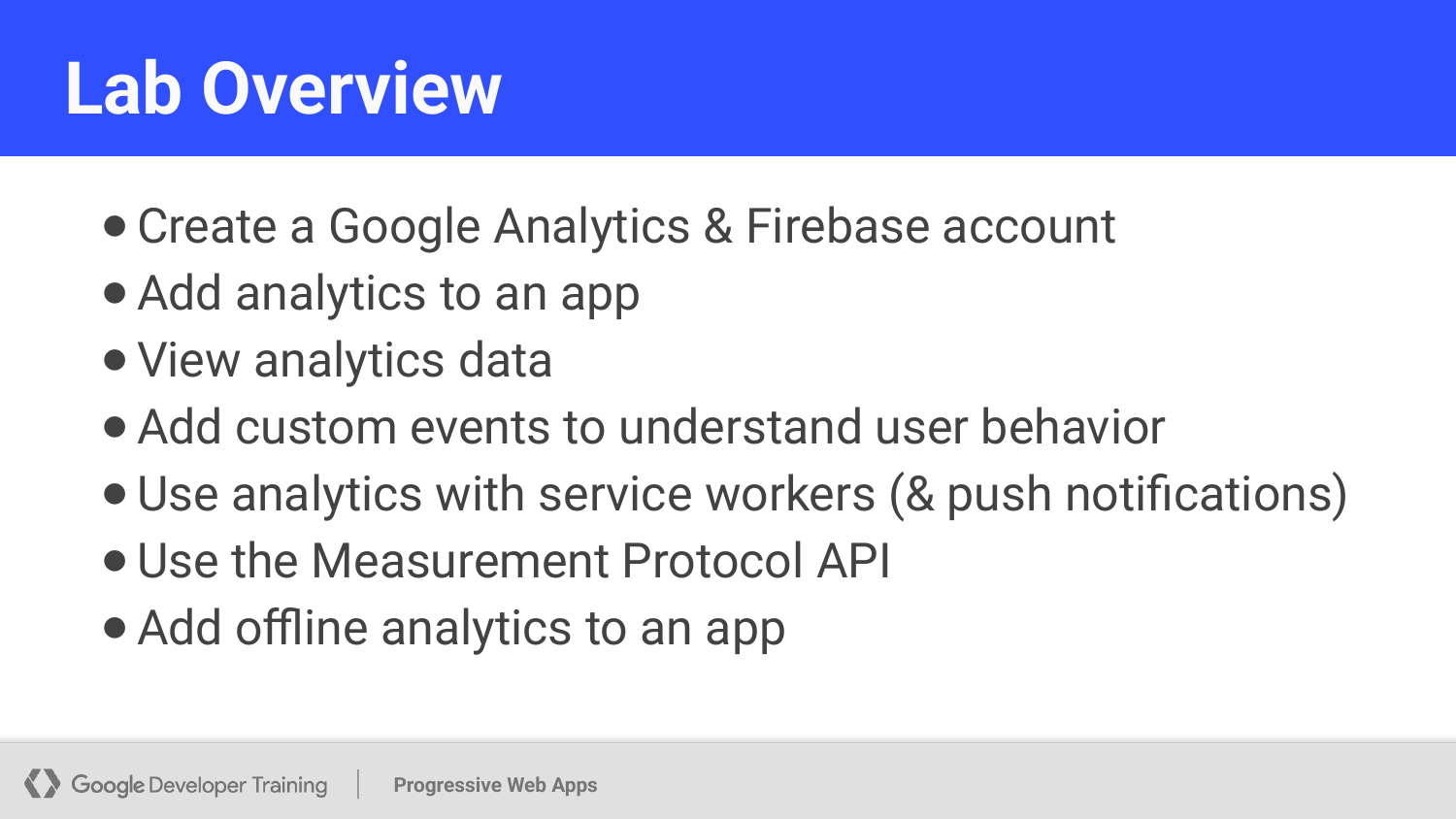

# Lab Overview
Create a Google Analytics & Firebase account
Add analytics to an app
View analytics data
Add custom events to understand user behavior
Use analytics with service workers (& push notifications)
Use the Measurement Protocol API
Add offline analytics to an app